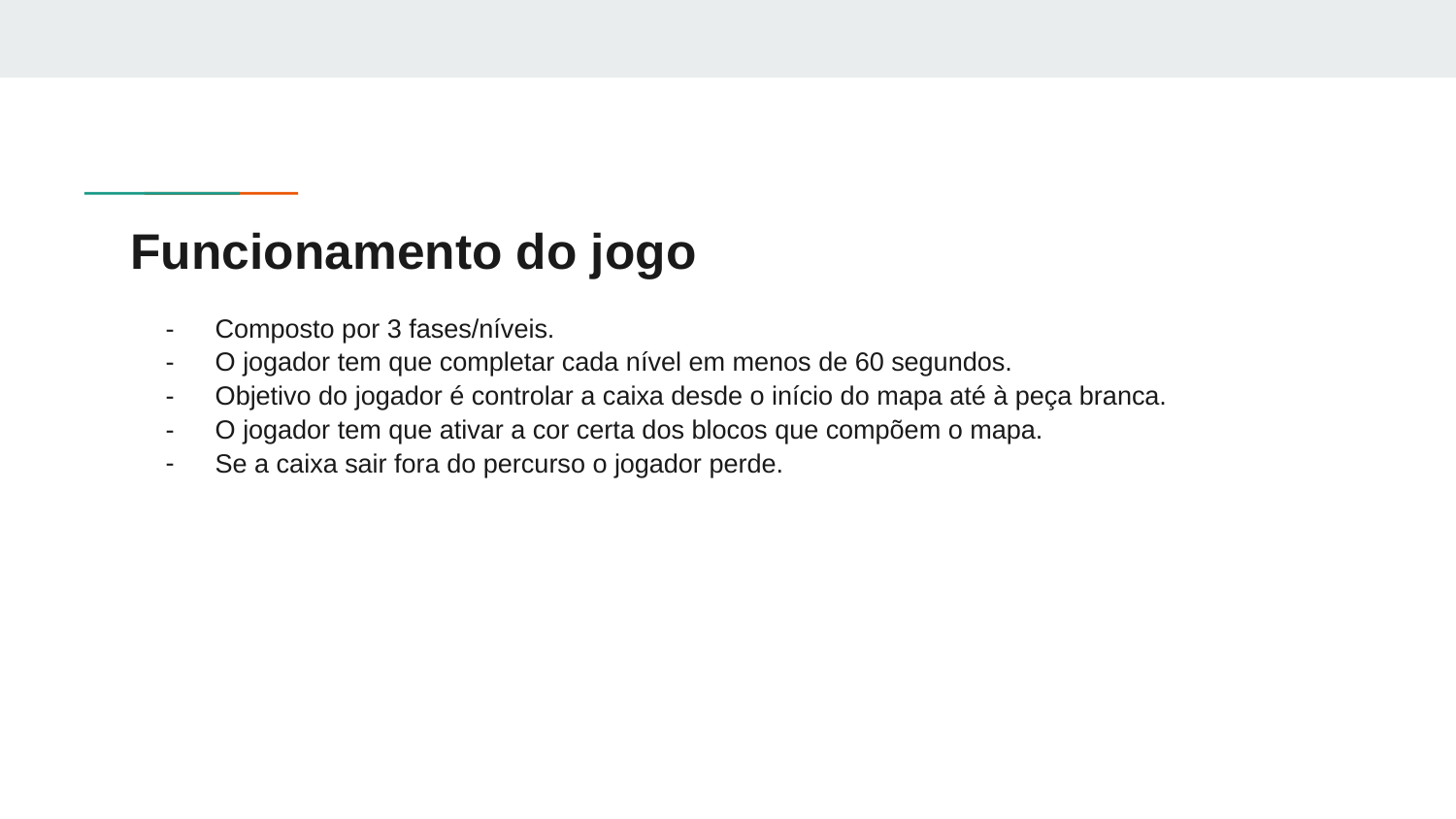

# Funcionamento do jogo
Composto por 3 fases/níveis.
O jogador tem que completar cada nível em menos de 60 segundos.
Objetivo do jogador é controlar a caixa desde o início do mapa até à peça branca.
O jogador tem que ativar a cor certa dos blocos que compõem o mapa.
Se a caixa sair fora do percurso o jogador perde.